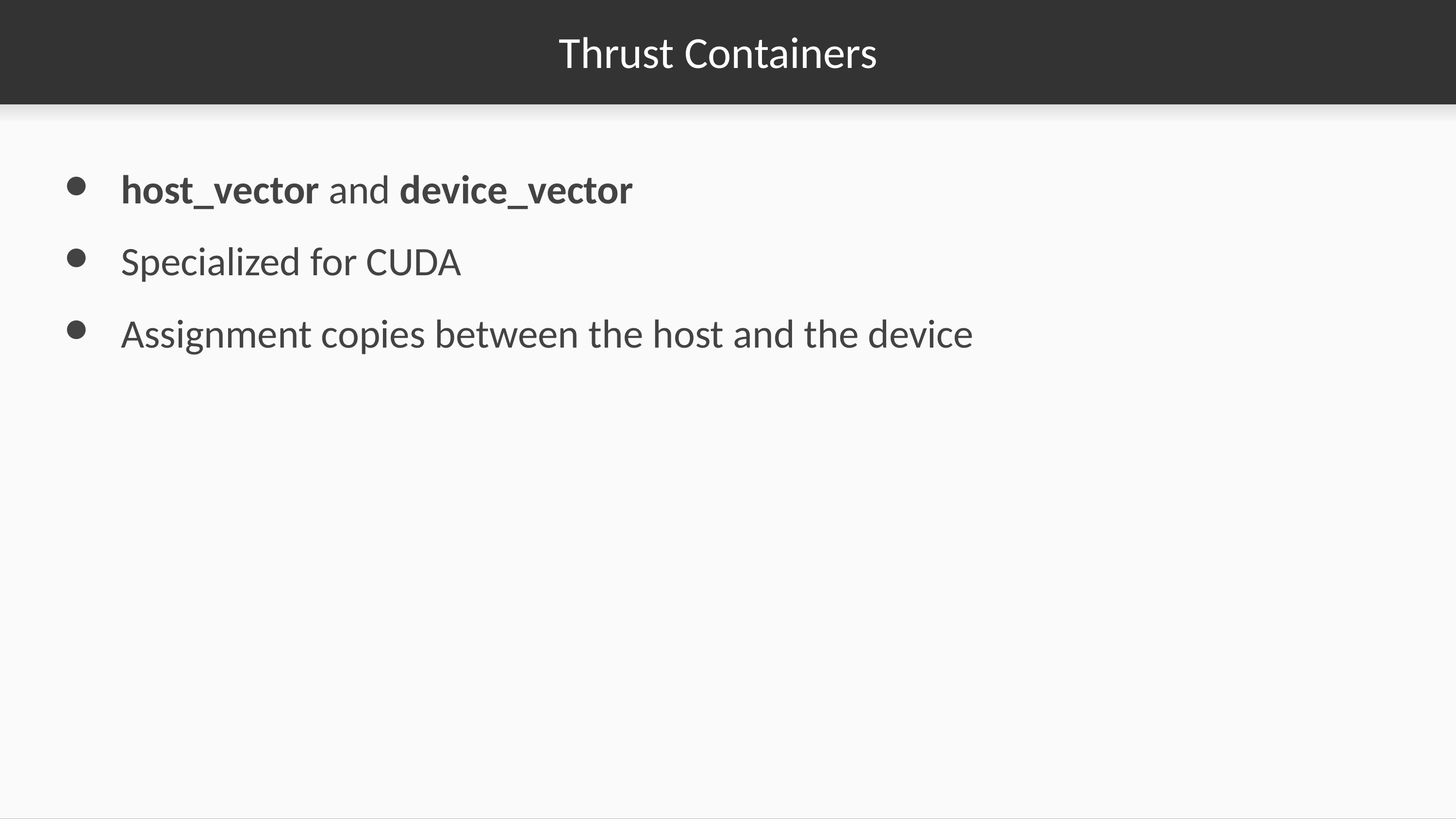

# Thrust Containers
host_vector and device_vector
Specialized for CUDA
Assignment copies between the host and the device